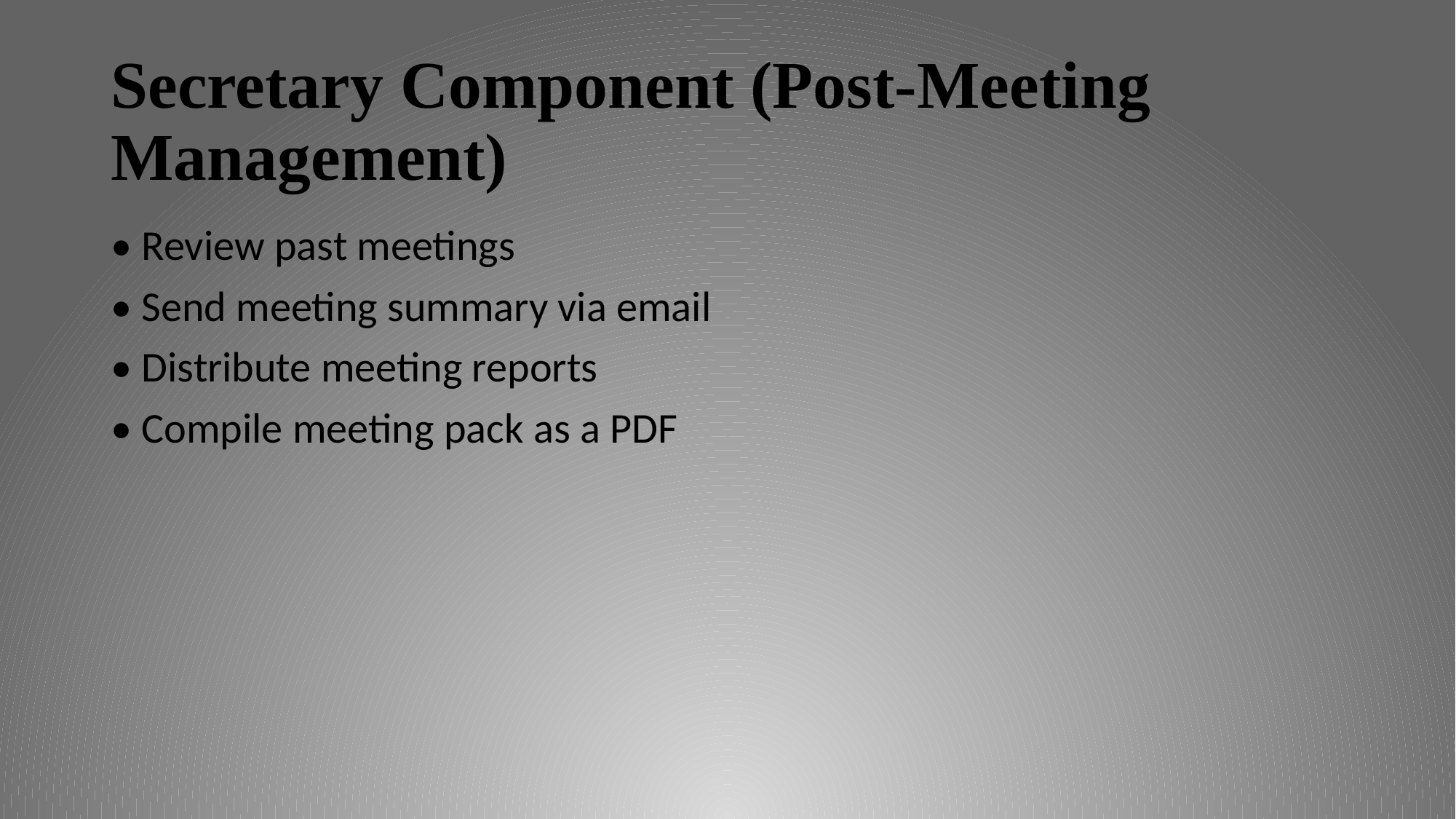

# Secretary Component (Post-Meeting Management)
• Review past meetings
• Send meeting summary via email
• Distribute meeting reports
• Compile meeting pack as a PDF